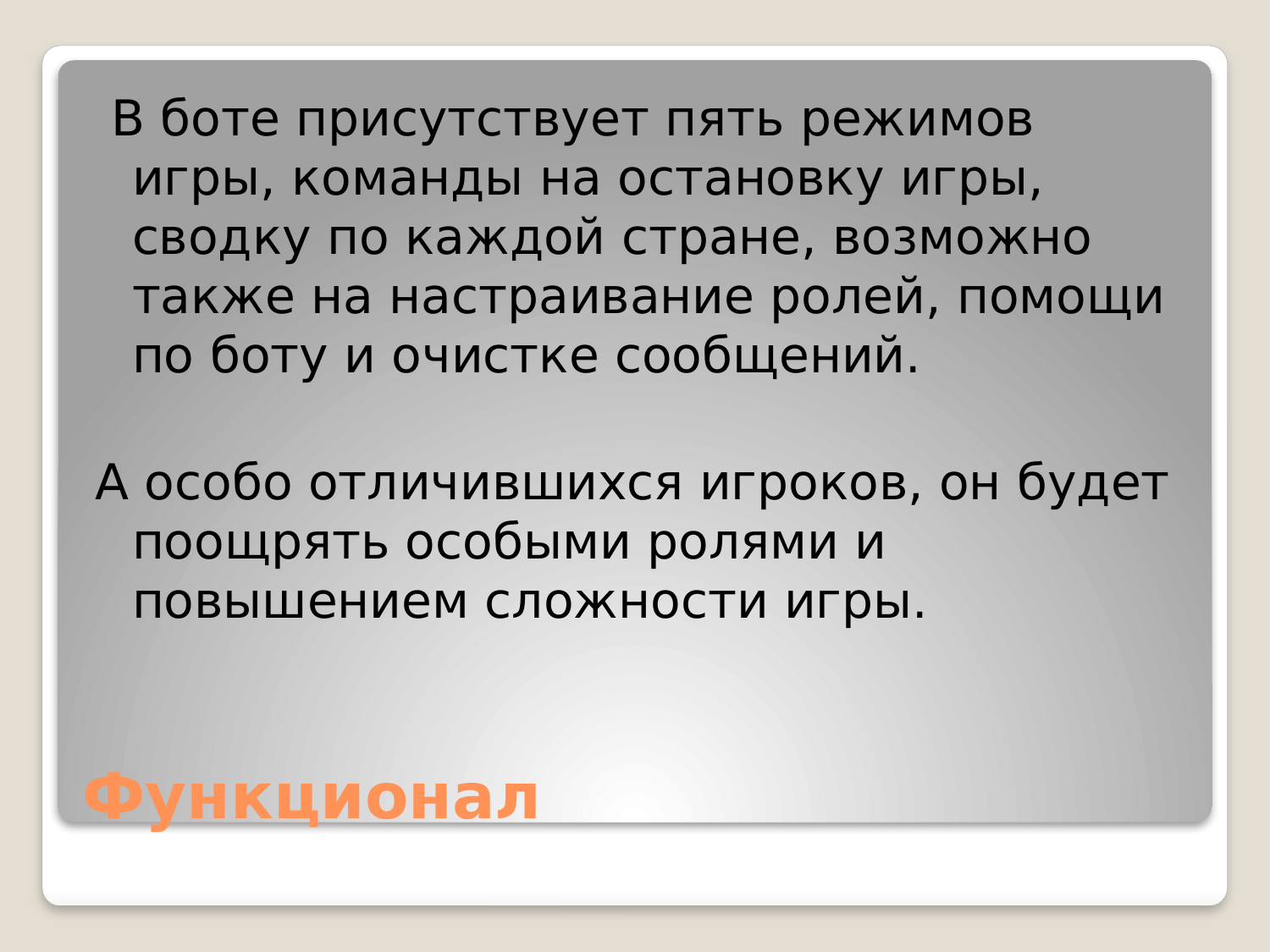

В боте присутствует пять режимов игры, команды на остановку игры, сводку по каждой стране, возможно также на настраивание ролей, помощи по боту и очистке сообщений.

А особо отличившихся игроков, он будет поощрять особыми ролями и повышением сложности игры.
# Функционал